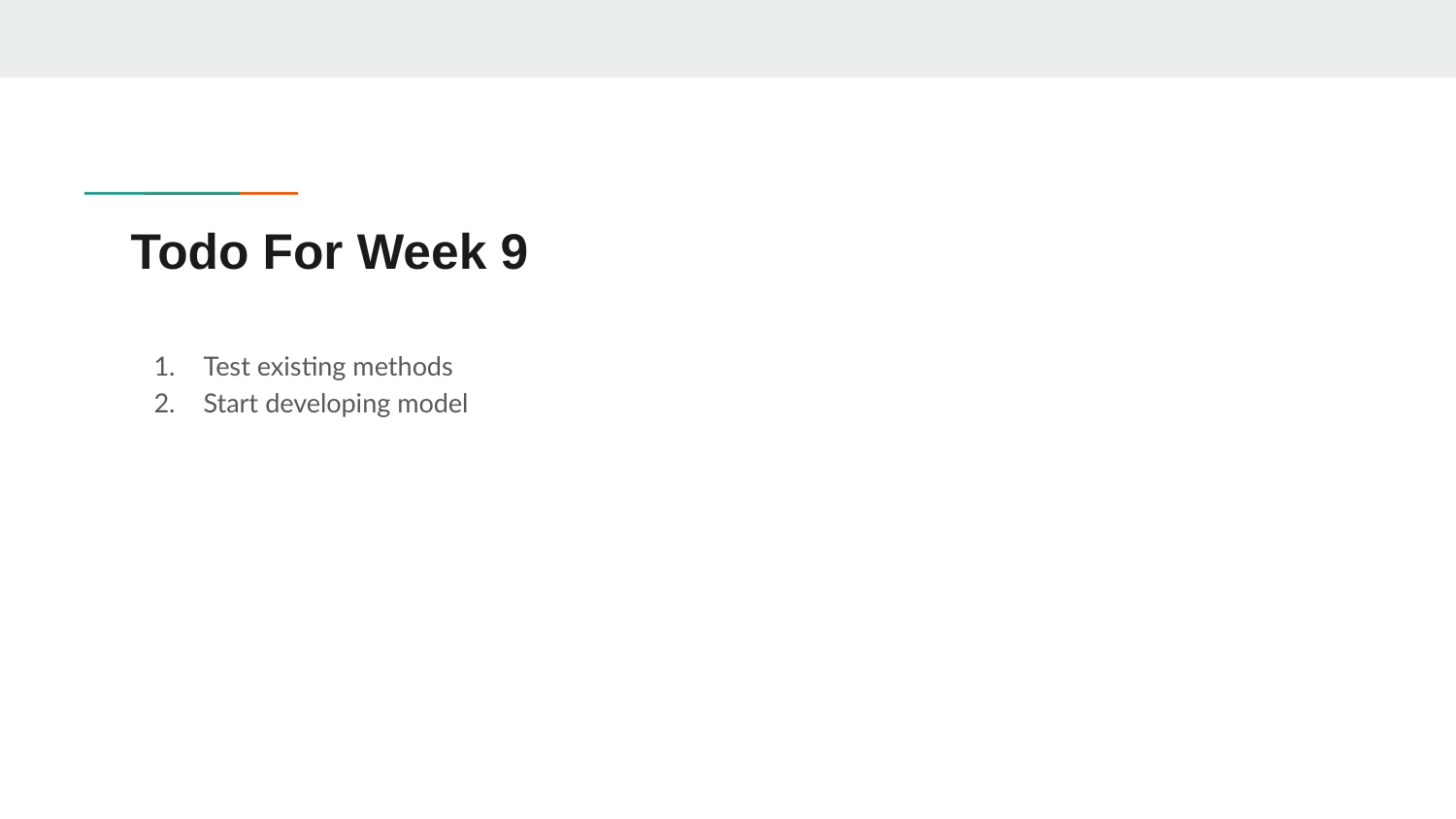

# Todo For Week 9
Test existing methods
Start developing model